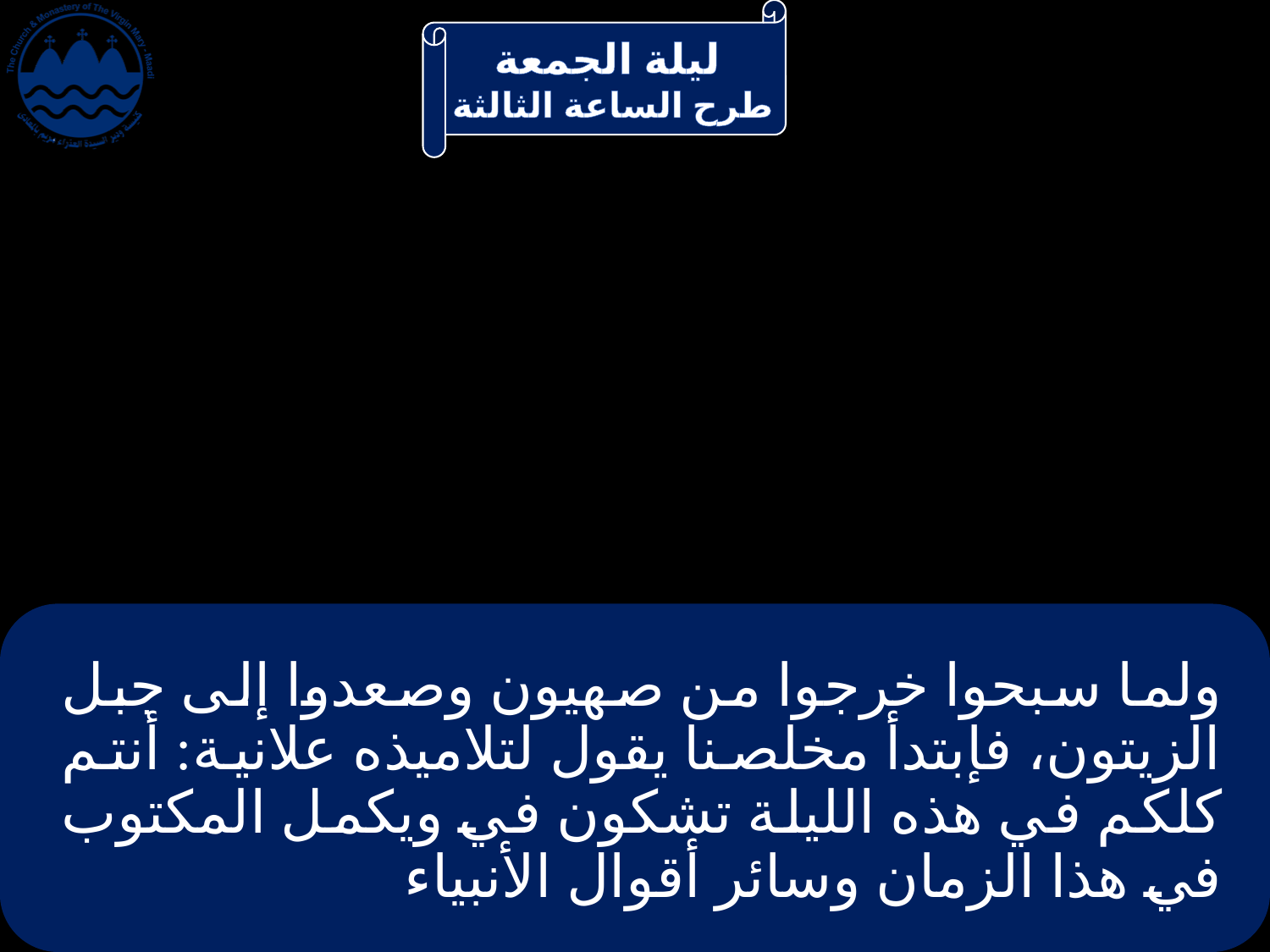

# ولما سبحوا خرجوا من صهيون وصعدوا إلى جبل الزيتون، فإبتدأ مخلصنا يقول لتلاميذه علانية: أنتم كلكم في هذه الليلة تشكون في ويكمل المكتوب في هذا الزمان وسائر أقوال الأنبياء